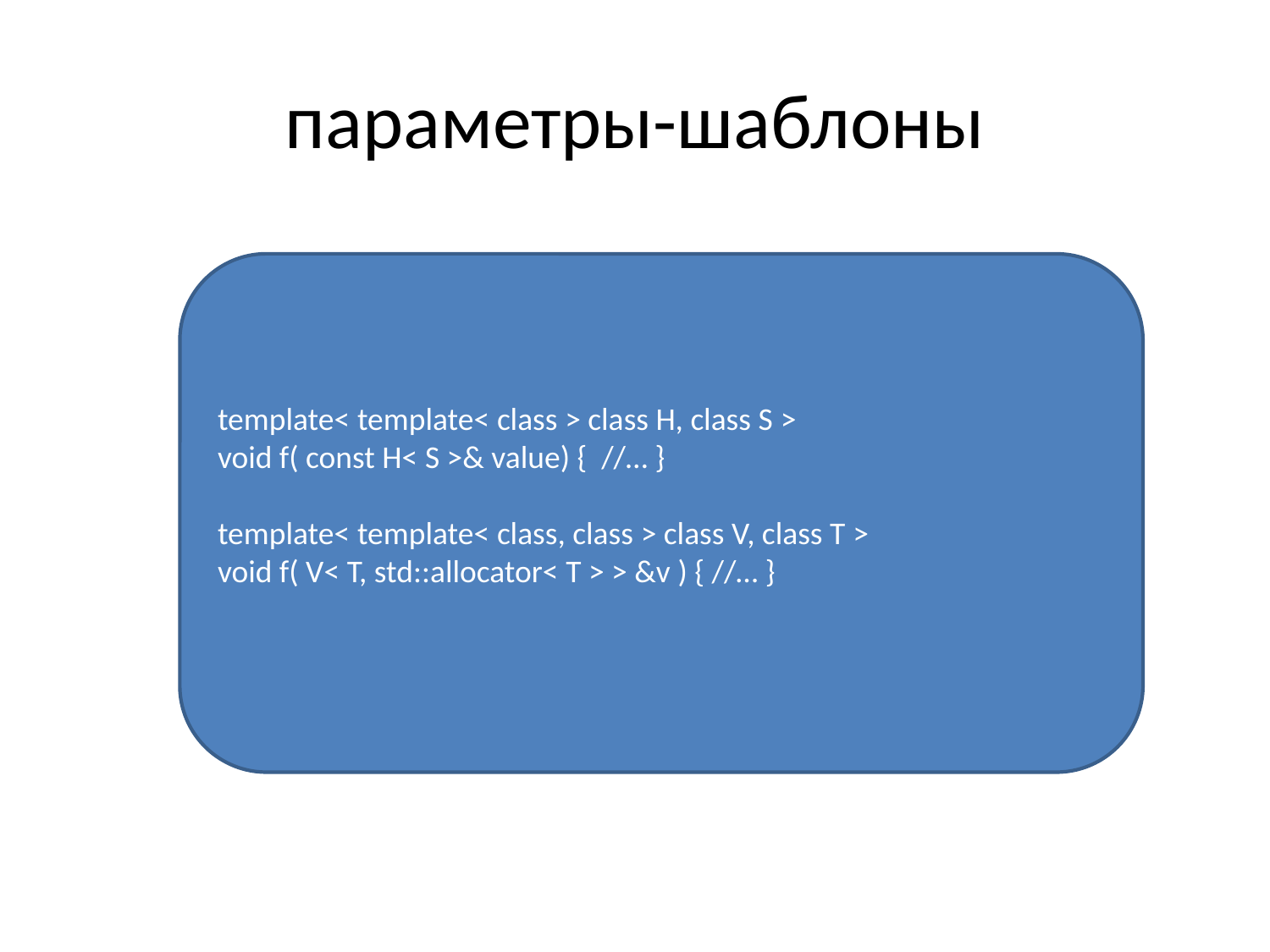

# параметры-шаблоны
template< template< class > class H, class S >
void f( const H< S >& value) {  //… }

template< template< class, class > class V, class T >
void f( V< T, std::allocator< T > > &v ) { //… }